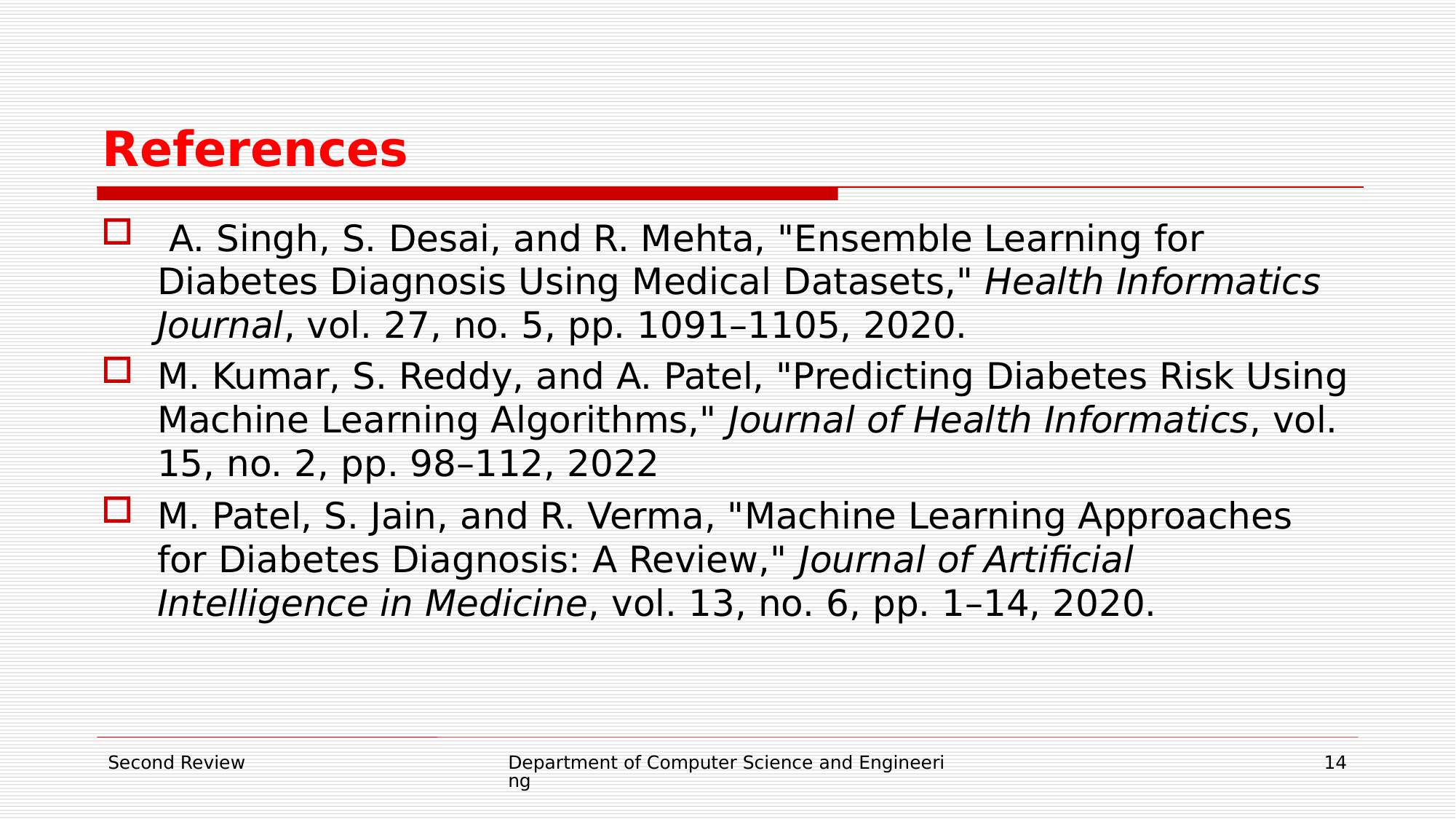

# References
 A. Singh, S. Desai, and R. Mehta, "Ensemble Learning for Diabetes Diagnosis Using Medical Datasets," Health Informatics Journal, vol. 27, no. 5, pp. 1091–1105, 2020.
M. Kumar, S. Reddy, and A. Patel, "Predicting Diabetes Risk Using Machine Learning Algorithms," Journal of Health Informatics, vol. 15, no. 2, pp. 98–112, 2022
M. Patel, S. Jain, and R. Verma, "Machine Learning Approaches for Diabetes Diagnosis: A Review," Journal of Artificial Intelligence in Medicine, vol. 13, no. 6, pp. 1–14, 2020.

Second Review
Department of Computer Science and Engineering
14